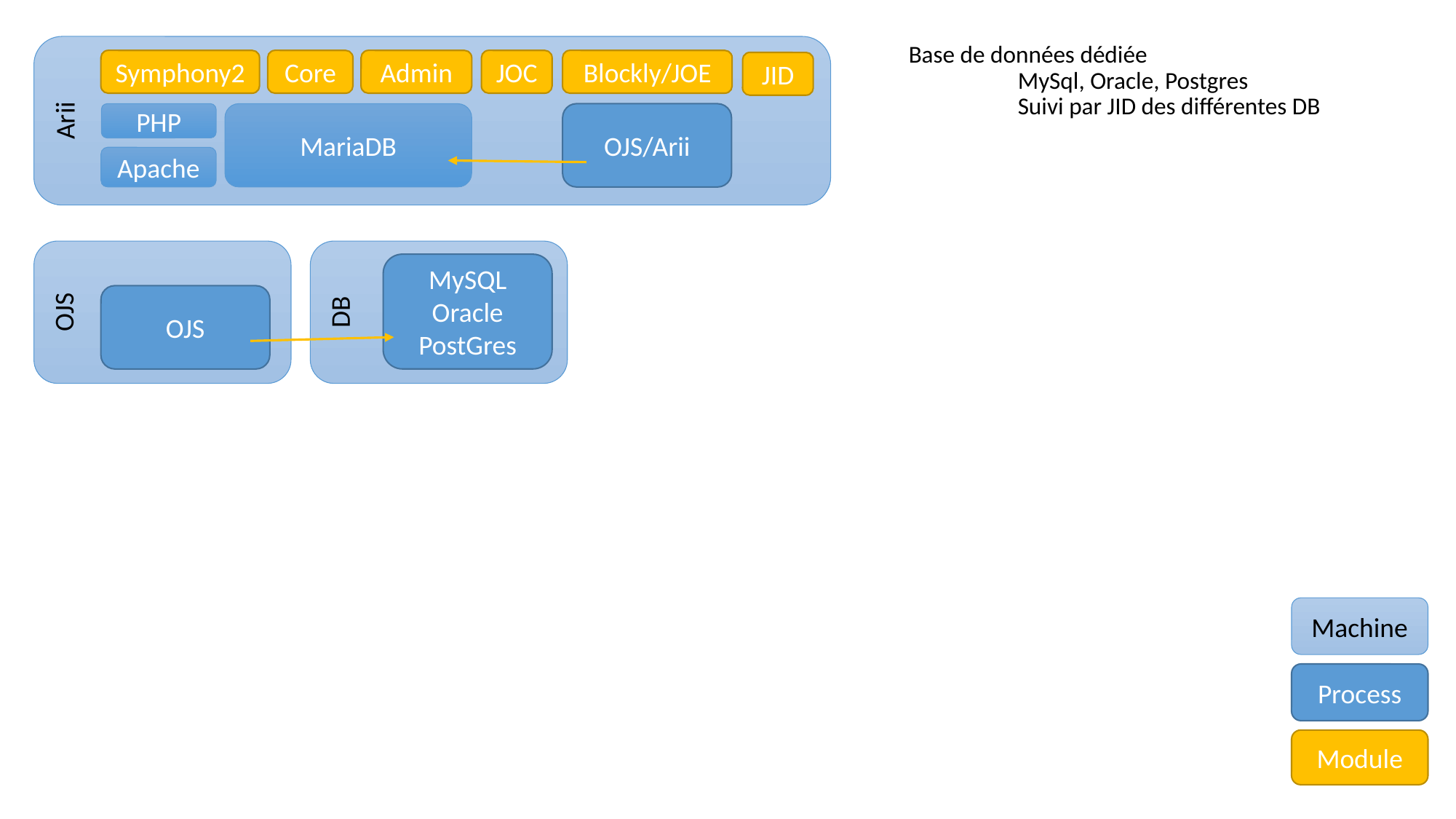

# Base de données dédiée MySql, Oracle, Postgres Suivi par JID des différentes DB
Arii
Symphony2
Core
Admin
JOC
Blockly/JOE
JID
PHP
MariaDB
OJS/Arii
Apache
OJS
DB
MySQL
Oracle
PostGres
OJS
Machine
Process
Module